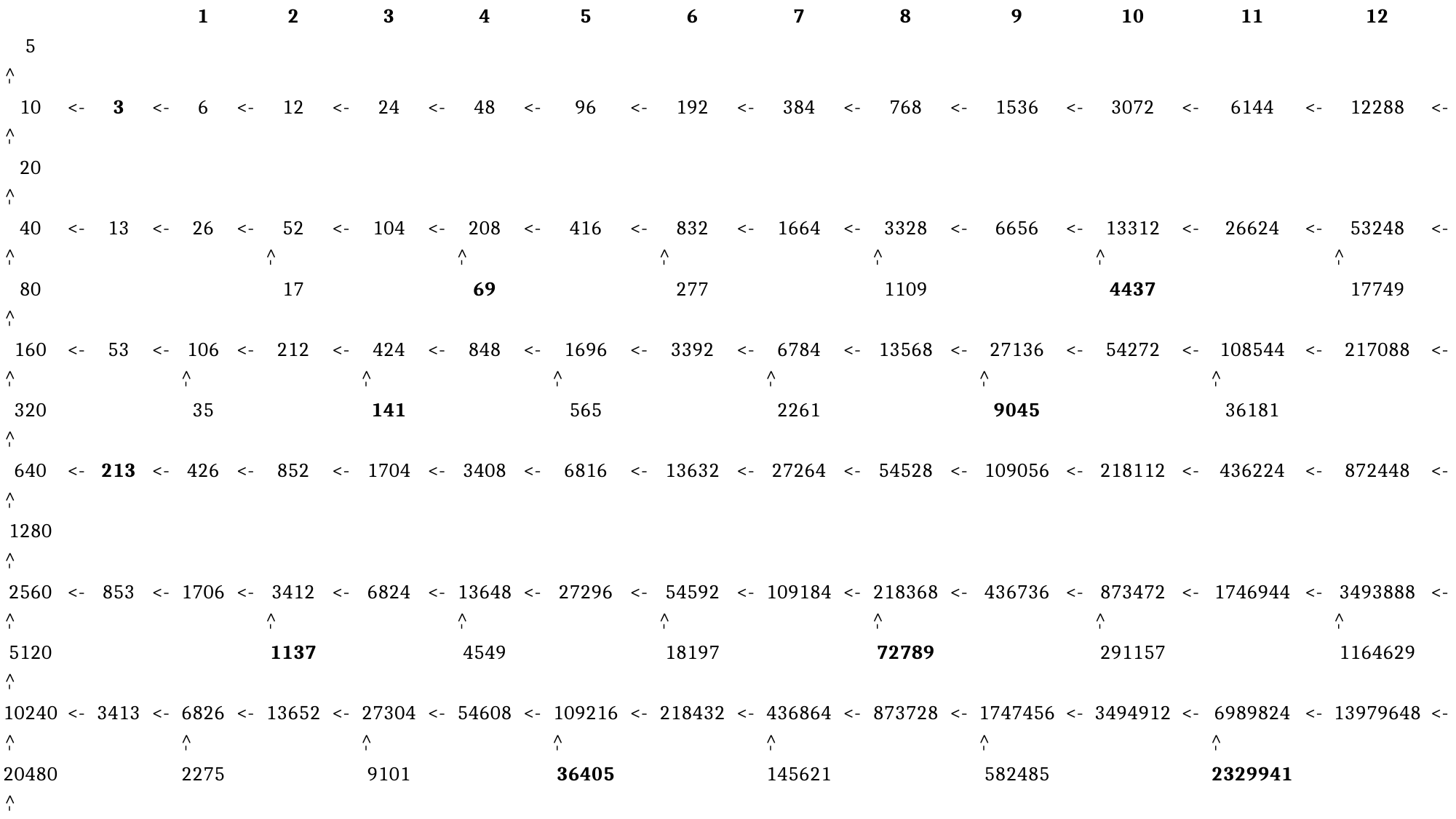

|  |  |  |  | 1 |  | 2 |  | 3 |  | 4 |  | 5 |  | 6 |  | 7 |  | 8 |  | 9 |  | 10 |  | 11 |  | 12 |  |
| --- | --- | --- | --- | --- | --- | --- | --- | --- | --- | --- | --- | --- | --- | --- | --- | --- | --- | --- | --- | --- | --- | --- | --- | --- | --- | --- | --- |
| 5 |  |  |  |  |  |  |  |  |  |  |  |  |  |  |  |  |  |  |  |  |  |  |  |  |  |  |  |
| <- |  |  |  |  |  |  |  |  |  |  |  |  |  |  |  |  |  |  |  |  |  |  |  |  |  |  |  |
| 10 | <- | 3 | <- | 6 | <- | 12 | <- | 24 | <- | 48 | <- | 96 | <- | 192 | <- | 384 | <- | 768 | <- | 1536 | <- | 3072 | <- | 6144 | <- | 12288 | <- |
| <- |  |  |  |  |  |  |  |  |  |  |  |  |  |  |  |  |  |  |  |  |  |  |  |  |  |  |  |
| 20 |  |  |  |  |  |  |  |  |  |  |  |  |  |  |  |  |  |  |  |  |  |  |  |  |  |  |  |
| <- |  |  |  |  |  |  |  |  |  |  |  |  |  |  |  |  |  |  |  |  |  |  |  |  |  |  |  |
| 40 | <- | 13 | <- | 26 | <- | 52 | <- | 104 | <- | 208 | <- | 416 | <- | 832 | <- | 1664 | <- | 3328 | <- | 6656 | <- | 13312 | <- | 26624 | <- | 53248 | <- |
| <- |  |  |  |  |  | <- |  |  |  | <- |  |  |  | <- |  |  |  | <- |  |  |  | <- |  |  |  | <- |  |
| 80 |  |  |  |  |  | 17 |  |  |  | 69 |  |  |  | 277 |  |  |  | 1109 |  |  |  | 4437 |  |  |  | 17749 |  |
| <- |  |  |  |  |  |  |  |  |  |  |  |  |  |  |  |  |  |  |  |  |  |  |  |  |  |  |  |
| 160 | <- | 53 | <- | 106 | <- | 212 | <- | 424 | <- | 848 | <- | 1696 | <- | 3392 | <- | 6784 | <- | 13568 | <- | 27136 | <- | 54272 | <- | 108544 | <- | 217088 | <- |
| <- |  |  |  | <- |  |  |  | <- |  |  |  | <- |  |  |  | <- |  |  |  | <- |  |  |  | <- |  |  |  |
| 320 |  |  |  | 35 |  |  |  | 141 |  |  |  | 565 |  |  |  | 2261 |  |  |  | 9045 |  |  |  | 36181 |  |  |  |
| <- |  |  |  |  |  |  |  |  |  |  |  |  |  |  |  |  |  |  |  |  |  |  |  |  |  |  |  |
| 640 | <- | 213 | <- | 426 | <- | 852 | <- | 1704 | <- | 3408 | <- | 6816 | <- | 13632 | <- | 27264 | <- | 54528 | <- | 109056 | <- | 218112 | <- | 436224 | <- | 872448 | <- |
| <- |  |  |  |  |  |  |  |  |  |  |  |  |  |  |  |  |  |  |  |  |  |  |  |  |  |  |  |
| 1280 |  |  |  |  |  |  |  |  |  |  |  |  |  |  |  |  |  |  |  |  |  |  |  |  |  |  |  |
| <- |  |  |  |  |  |  |  |  |  |  |  |  |  |  |  |  |  |  |  |  |  |  |  |  |  |  |  |
| 2560 | <- | 853 | <- | 1706 | <- | 3412 | <- | 6824 | <- | 13648 | <- | 27296 | <- | 54592 | <- | 109184 | <- | 218368 | <- | 436736 | <- | 873472 | <- | 1746944 | <- | 3493888 | <- |
| <- |  |  |  |  |  | <- |  |  |  | <- |  |  |  | <- |  |  |  | <- |  |  |  | <- |  |  |  | <- |  |
| 5120 |  |  |  |  |  | 1137 |  |  |  | 4549 |  |  |  | 18197 |  |  |  | 72789 |  |  |  | 291157 |  |  |  | 1164629 |  |
| <- |  |  |  |  |  |  |  |  |  |  |  |  |  |  |  |  |  |  |  |  |  |  |  |  |  |  |  |
| 10240 | <- | 3413 | <- | 6826 | <- | 13652 | <- | 27304 | <- | 54608 | <- | 109216 | <- | 218432 | <- | 436864 | <- | 873728 | <- | 1747456 | <- | 3494912 | <- | 6989824 | <- | 13979648 | <- |
| <- |  |  |  | <- |  |  |  | <- |  |  |  | <- |  |  |  | <- |  |  |  | <- |  |  |  | <- |  |  |  |
| 20480 |  |  |  | 2275 |  |  |  | 9101 |  |  |  | 36405 |  |  |  | 145621 |  |  |  | 582485 |  |  |  | 2329941 |  |  |  |
| <- |  |  |  |  |  |  |  |  |  |  |  |  |  |  |  |  |  |  |  |  |  |  |  |  |  |  |  |